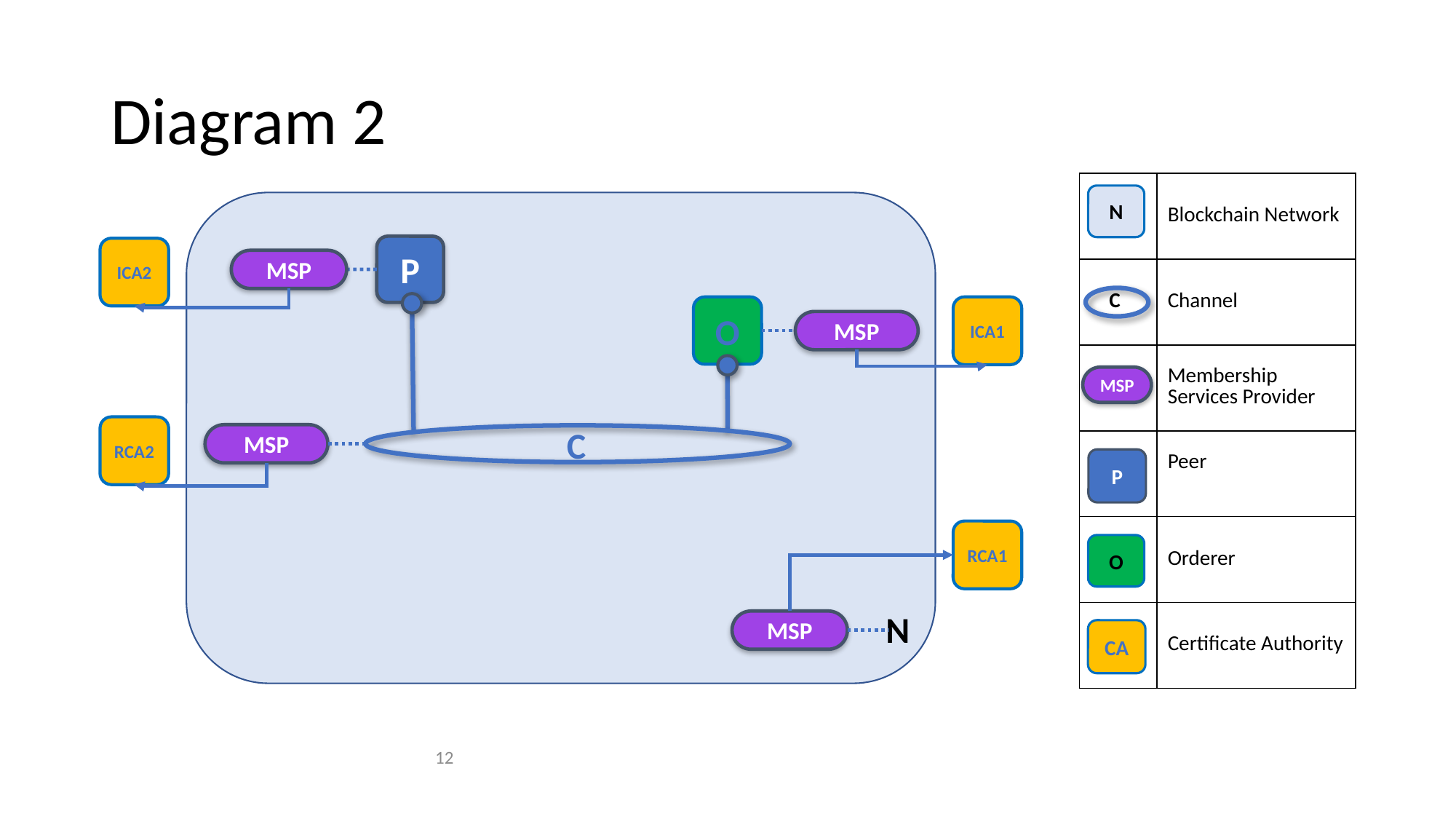

# Diagram 2
|  | Blockchain Network |
| --- | --- |
| C | Channel |
|  | Membership Services Provider |
|  | Peer |
|  | Orderer |
|  | Certificate Authority |
N

P
ICA2
MSP

O
ICA1
MSP

MSP
RCA2
C
MSP

P
RCA1
O
N
MSP
CA
12